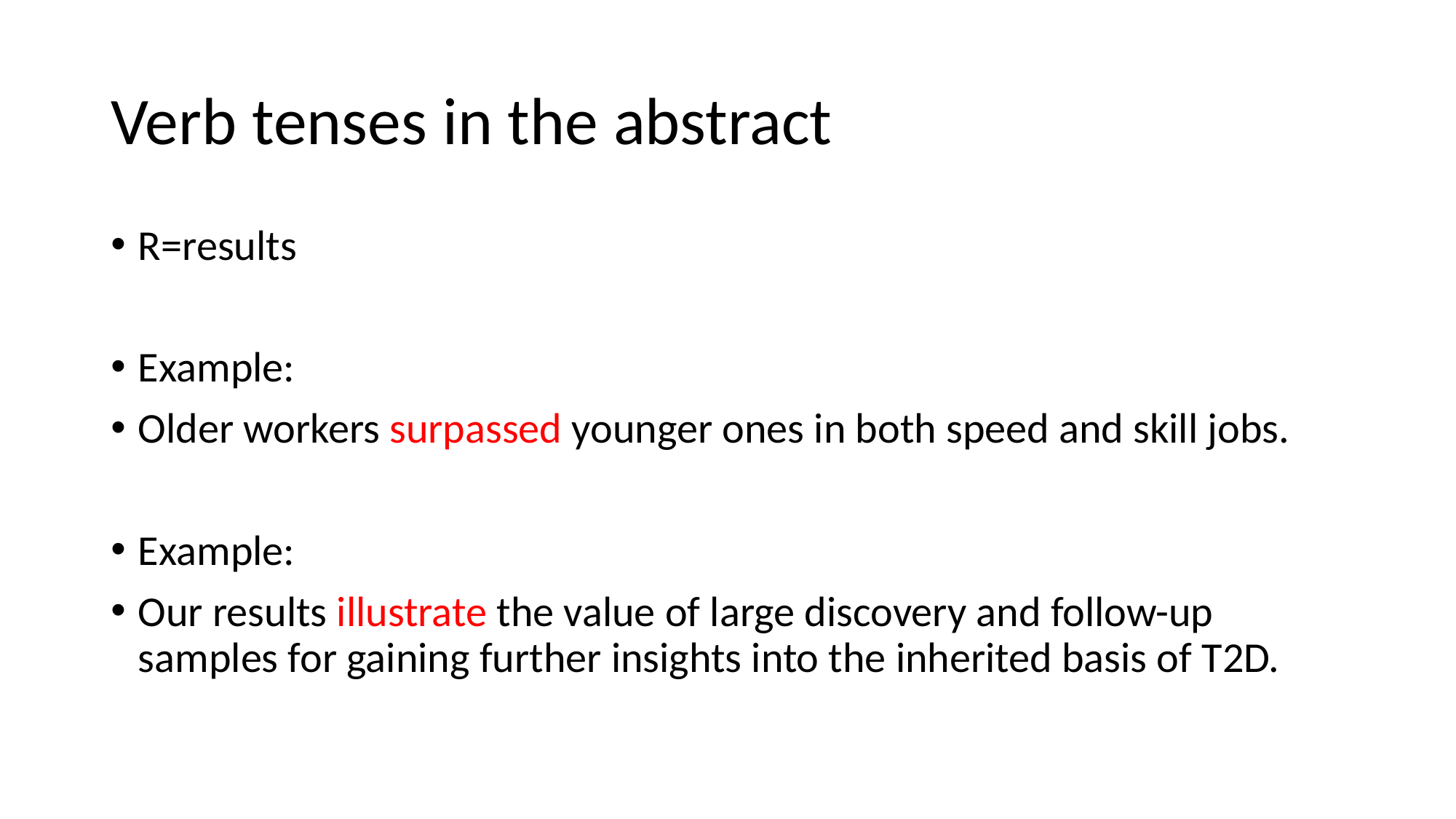

# Verb tenses in the abstract
R=results

Example:
Older workers surpassed younger ones in both speed and skill jobs.

Example:
Our results illustrate the value of large discovery and follow-up samples for gaining further insights into the inherited basis of T2D.